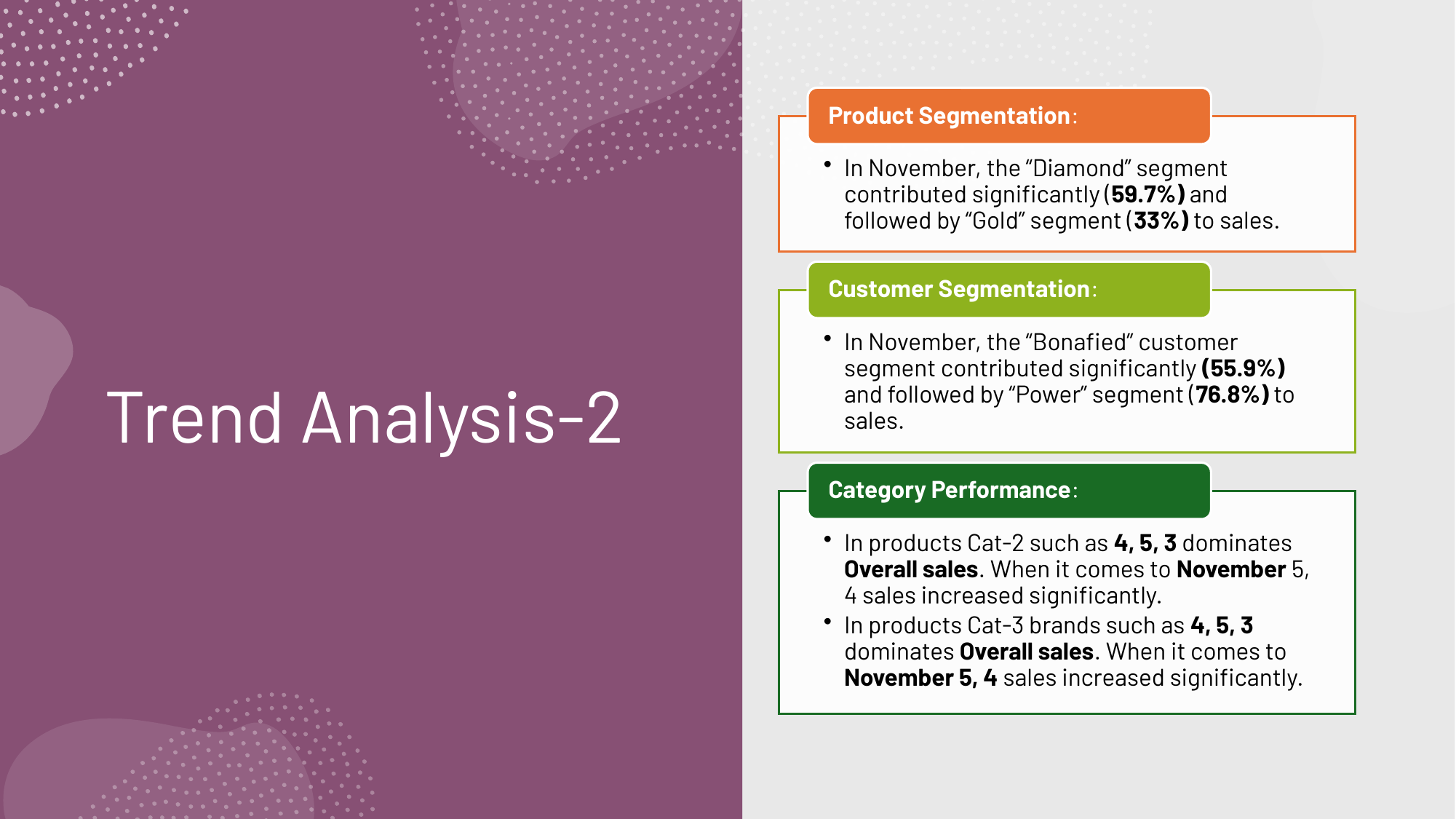

In November, the “Diamond” segment contributed significantly (59.7%) and followed by “Gold” segment (33%) to sales.
Product Segmentation:
In November, the “Bonafied” customer segment contributed significantly (55.9%) and followed by “Power” segment (76.8%) to sales.
Customer Segmentation:
In products Cat-2 such as 4, 5, 3 dominates Overall sales. When it comes to November 5, 4 sales increased significantly.
In products Cat-3 brands such as 4, 5, 3 dominates Overall sales. When it comes to November 5, 4 sales increased significantly.
Category Performance:
# Trend Analysis-2